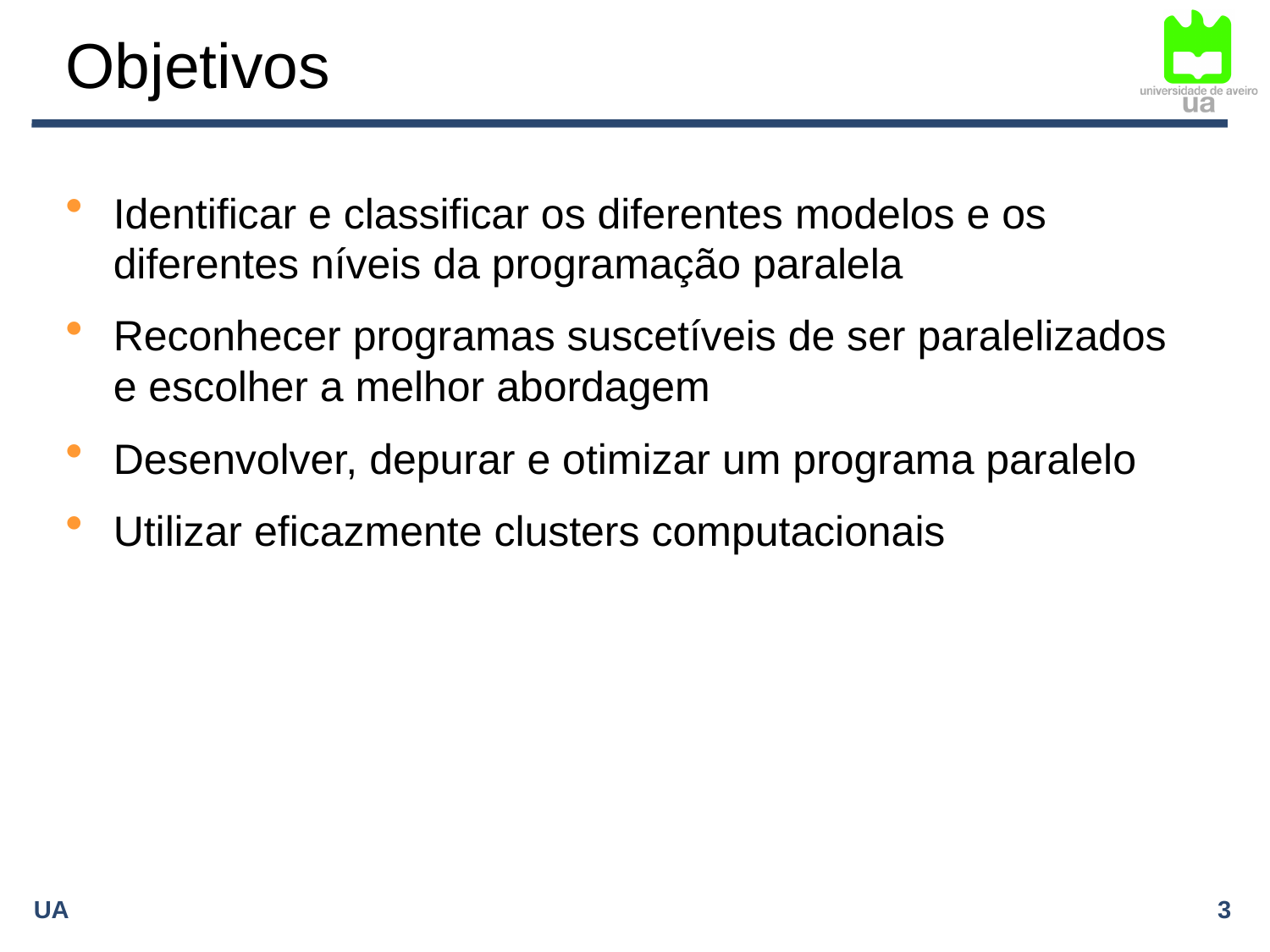

# Objetivos
Identificar e classificar os diferentes modelos e os diferentes níveis da programação paralela
Reconhecer programas suscetíveis de ser paralelizados e escolher a melhor abordagem
Desenvolver, depurar e otimizar um programa paralelo
Utilizar eficazmente clusters computacionais